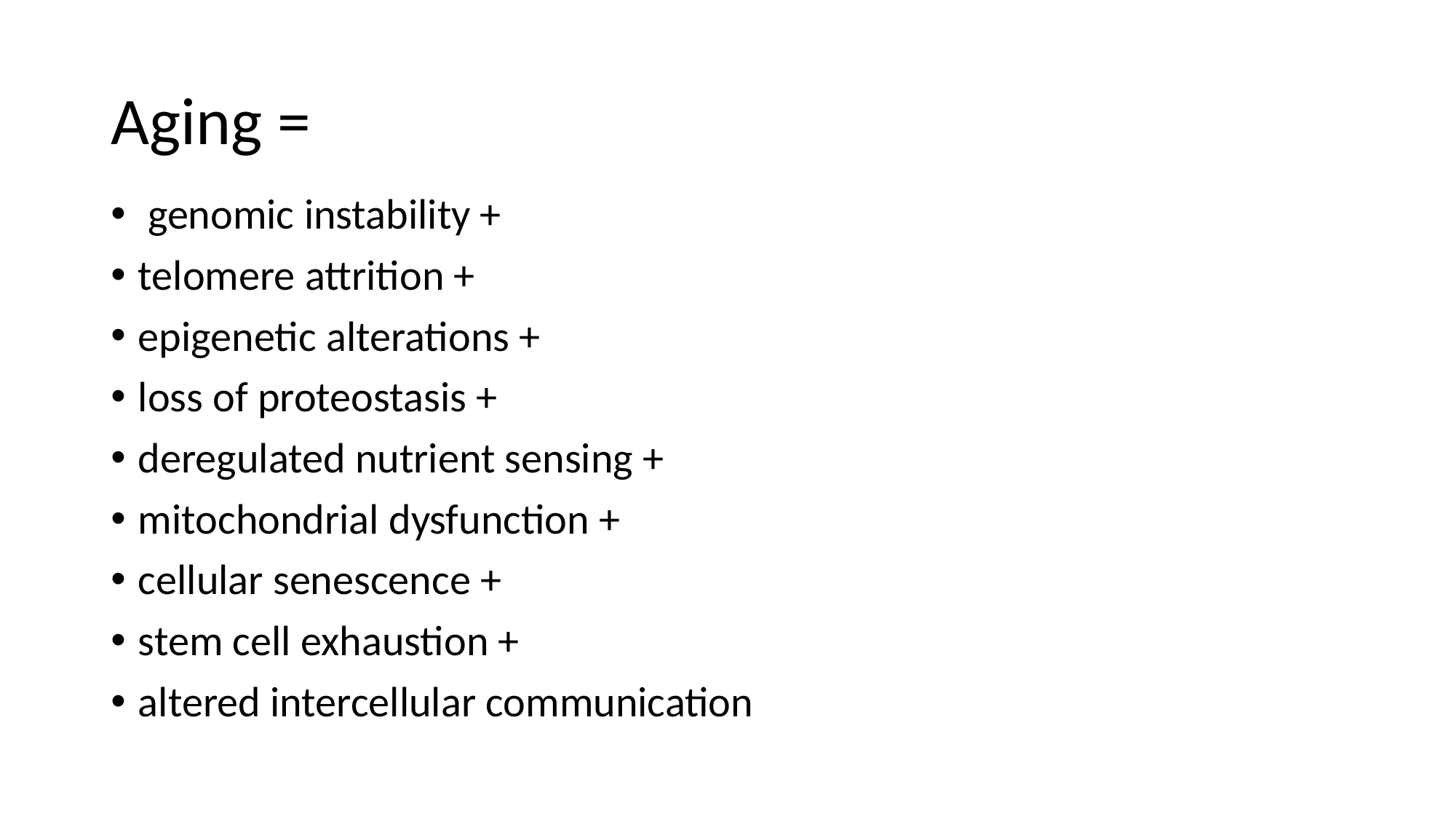

# Aging =
 genomic instability +
telomere attrition +
epigenetic alterations +
loss of proteostasis +
deregulated nutrient sensing +
mitochondrial dysfunction +
cellular senescence +
stem cell exhaustion +
altered intercellular communication